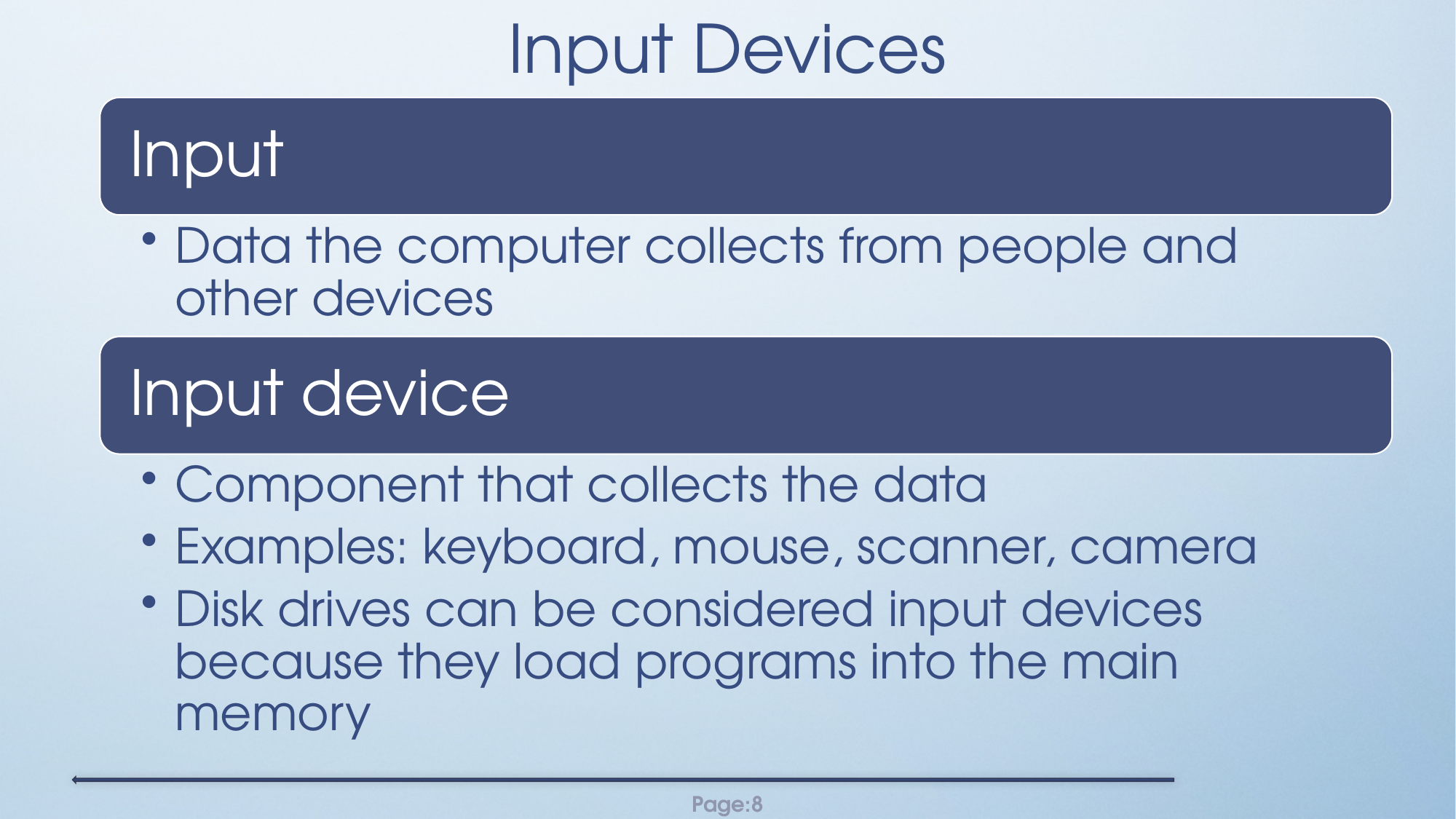

# Input Devices
Input
Data the computer collects from people and other devices
Input device
Component that collects the data
Examples: keyboard, mouse, scanner, camera
Disk drives can be considered input devices because they load programs into the main memory